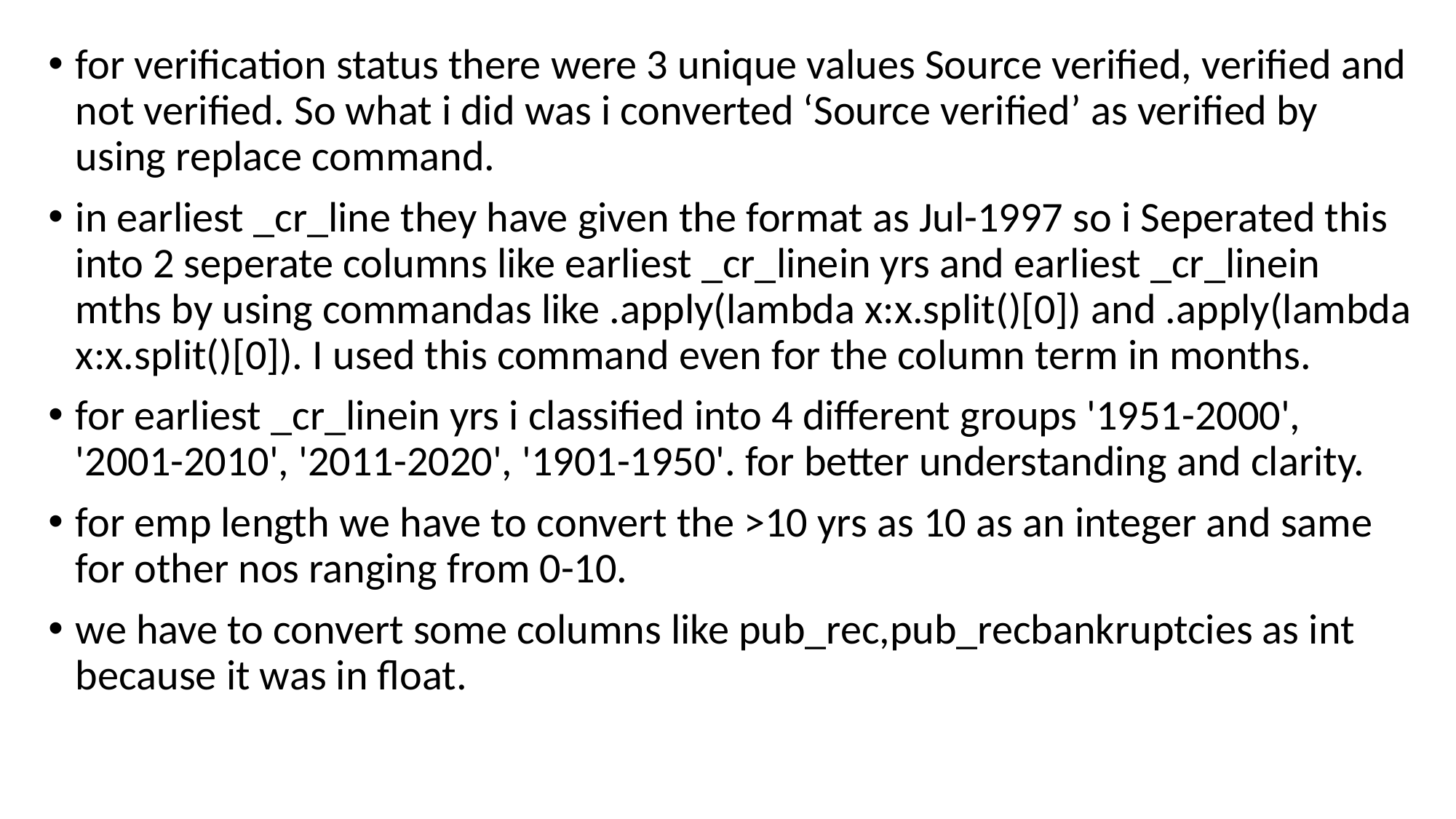

for verification status there were 3 unique values Source verified, verified and not verified. So what i did was i converted ‘Source verified’ as verified by using replace command.
in earliest _cr_line they have given the format as Jul-1997 so i Seperated this into 2 seperate columns like earliest _cr_linein yrs and earliest _cr_linein mths by using commandas like .apply(lambda x:x.split()[0]) and .apply(lambda x:x.split()[0]). I used this command even for the column term in months.
for earliest _cr_linein yrs i classified into 4 different groups '1951-2000', '2001-2010', '2011-2020', '1901-1950'. for better understanding and clarity.
for emp length we have to convert the >10 yrs as 10 as an integer and same for other nos ranging from 0-10.
we have to convert some columns like pub_rec,pub_recbankruptcies as int because it was in float.